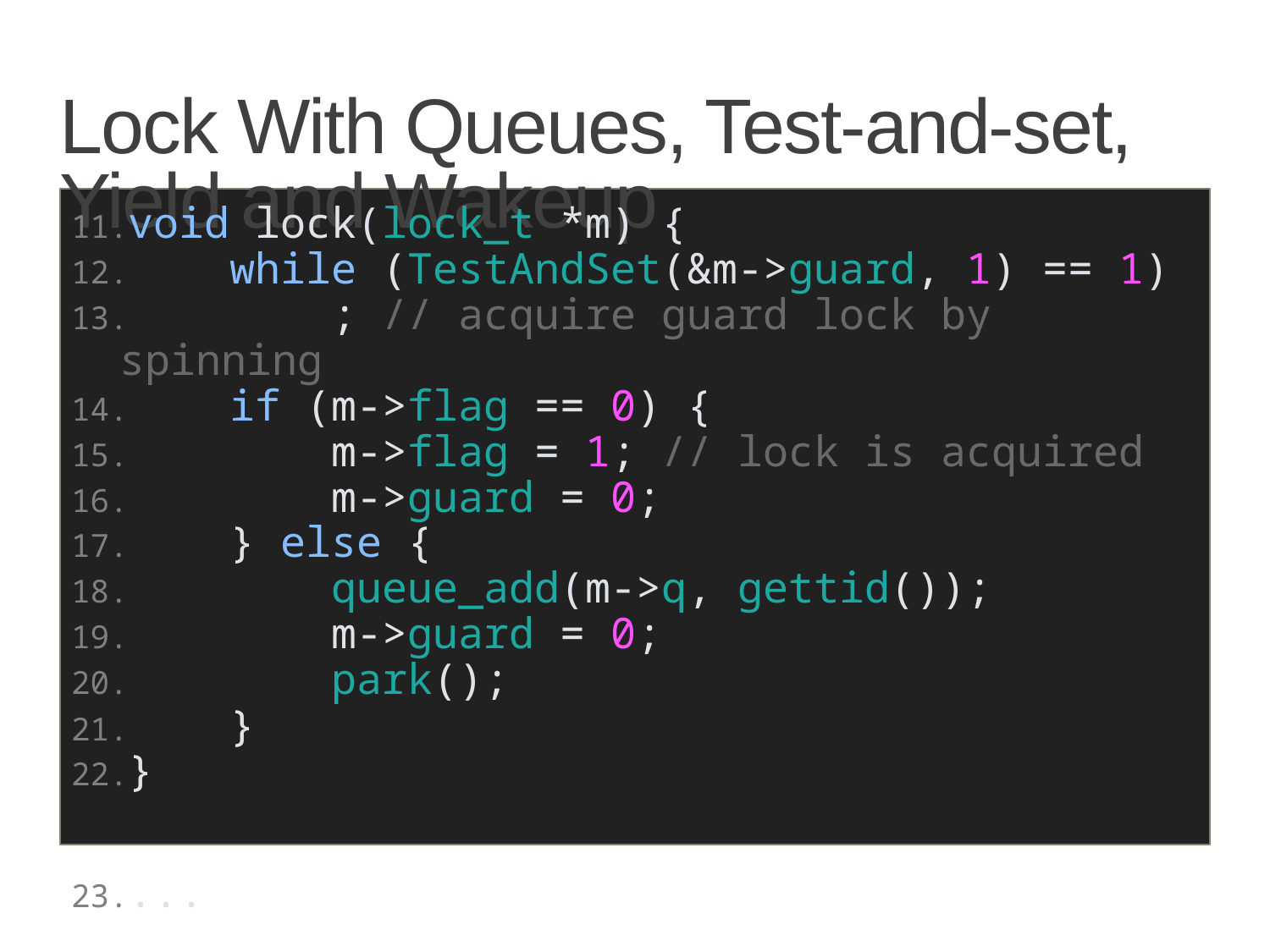

# Lock With Queues, Test-and-set, Yield and Wakeup

void lock(lock_t *m) {
    while (TestAndSet(&m->guard, 1) == 1)
        ; // acquire guard lock by spinning
    if (m->flag == 0) {
        m->flag = 1; // lock is acquired
        m->guard = 0;
    } else {
        queue_add(m->q, gettid());
        m->guard = 0;
        park();
    }
}

...